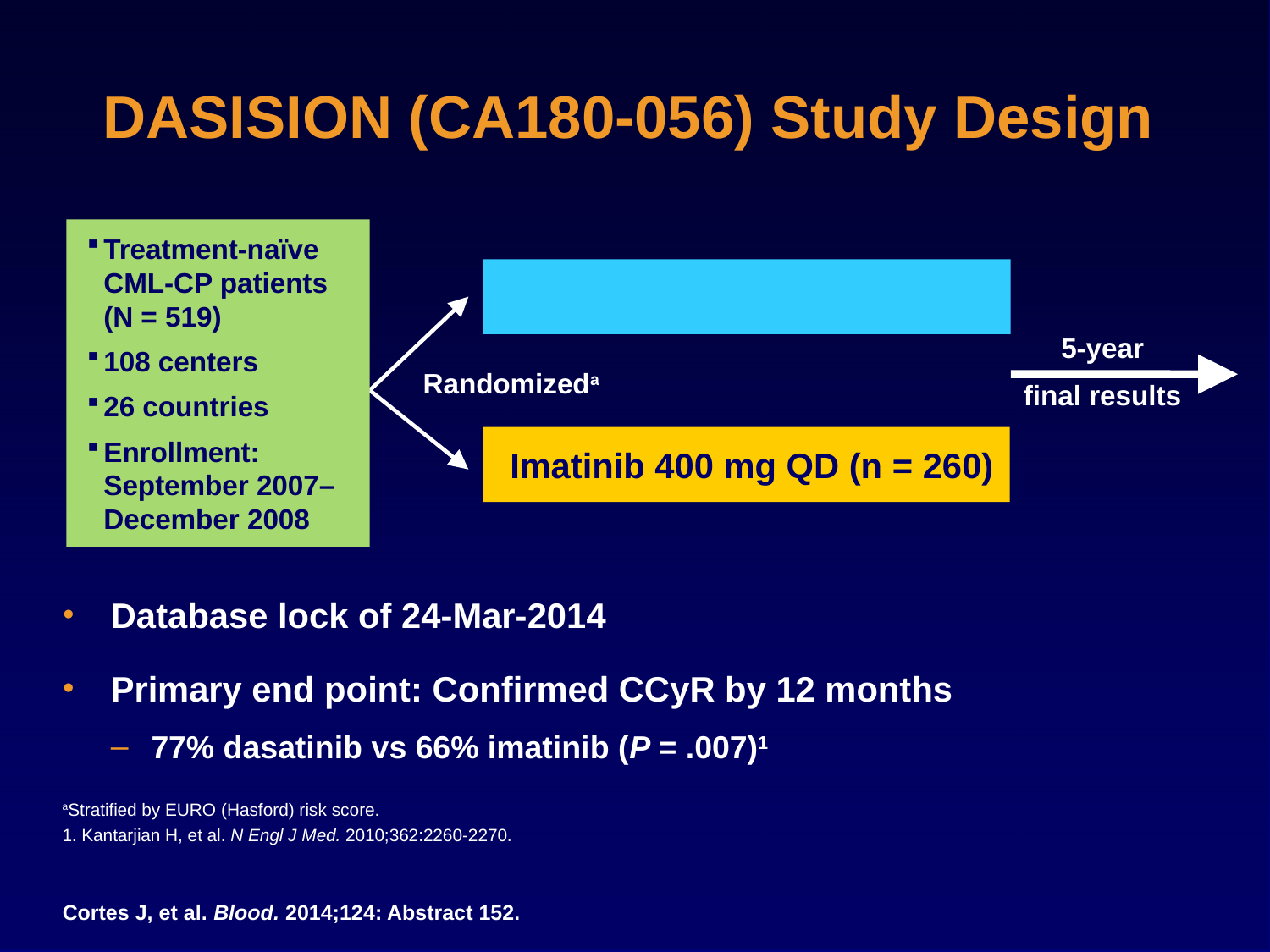

# DASISION (CA180-056) Study Design
Treatment-naïve CML-CP patients (N = 519)
108 centers
26 countries
Enrollment: September 2007–December 2008
Dasatinib 100 mg QD (n = 259)
Imatinib 400 mg QD (n = 260)

5-year
final results
Randomizeda

Database lock of 24-Mar-2014
Primary end point: Confirmed CCyR by 12 months
77% dasatinib vs 66% imatinib (P = .007)1
aStratified by EURO (Hasford) risk score.
1. Kantarjian H, et al. N Engl J Med. 2010;362:2260-2270.
Cortes J, et al. Blood. 2014;124: Abstract 152.